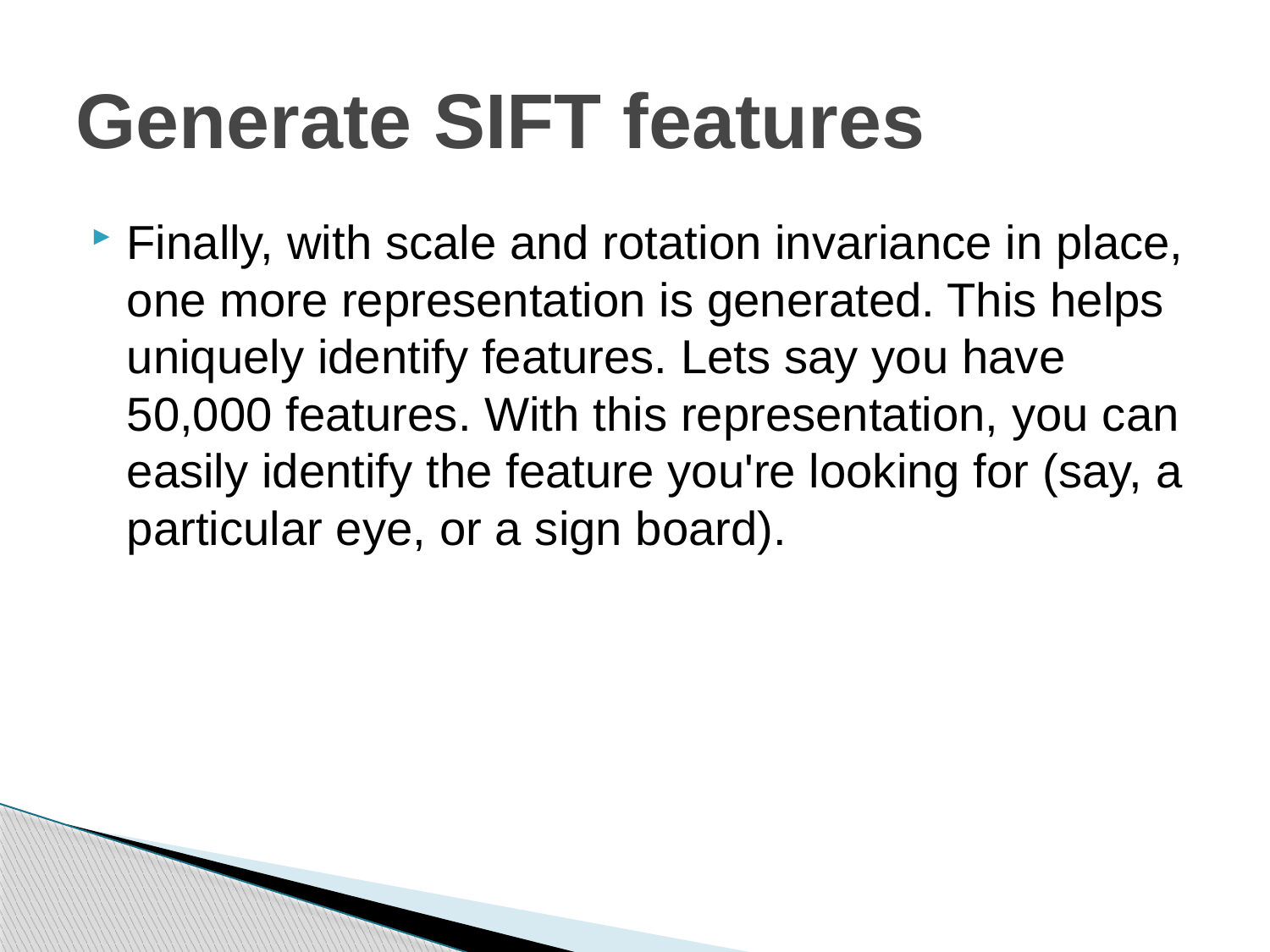

# Generate SIFT features
Finally, with scale and rotation invariance in place, one more representation is generated. This helps uniquely identify features. Lets say you have 50,000 features. With this representation, you can easily identify the feature you're looking for (say, a particular eye, or a sign board).